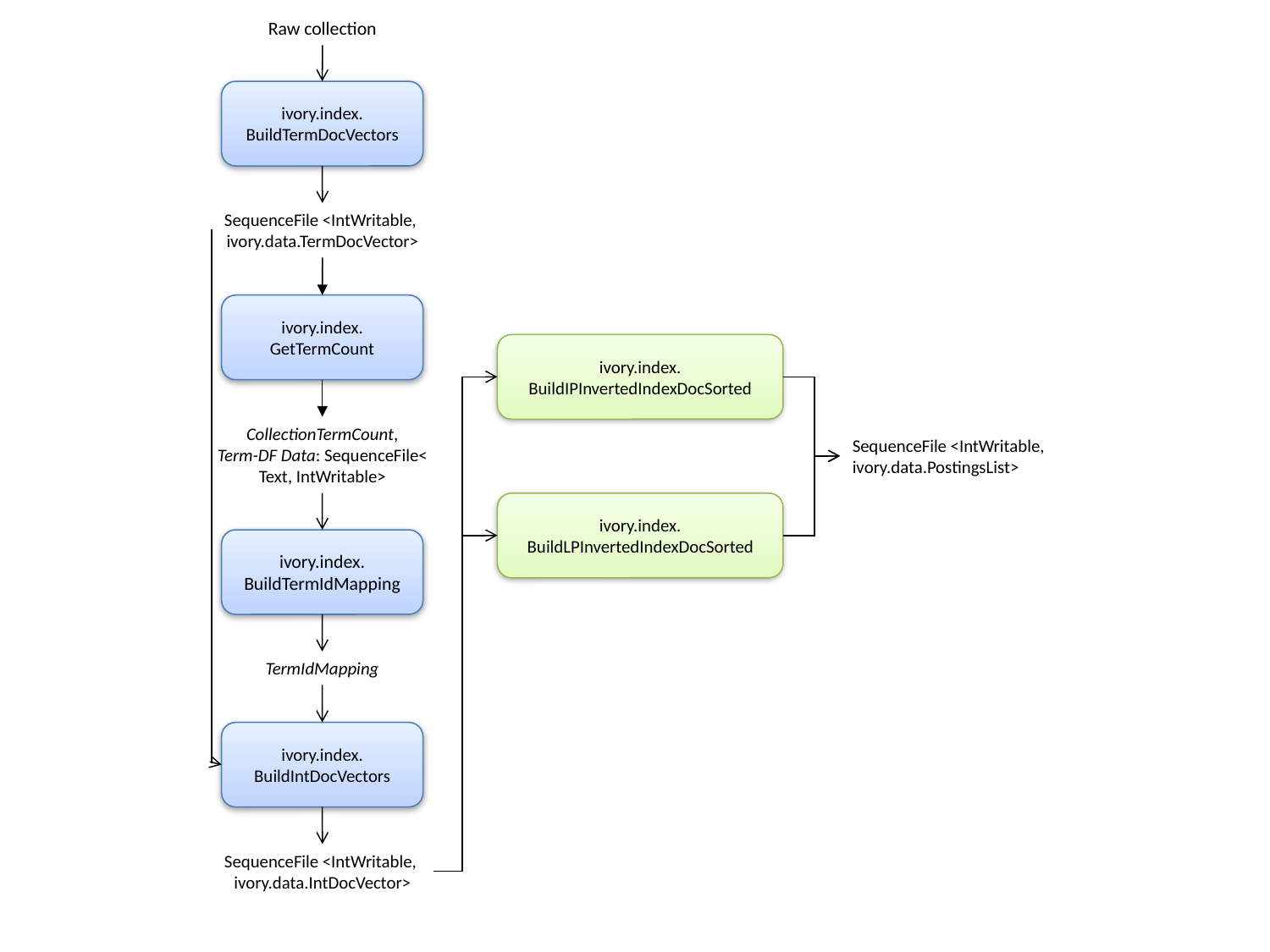

Raw collection
ivory.index.
BuildTermDocVectors
SequenceFile <IntWritable,
ivory.data.TermDocVector>
ivory.index.
GetTermCount
ivory.index.
BuildIPInvertedIndexDocSorted
CollectionTermCount,
Term-DF Data: SequenceFile<
Text, IntWritable>
SequenceFile <IntWritable,
ivory.data.PostingsList>
ivory.index.
BuildLPInvertedIndexDocSorted
ivory.index.
BuildTermIdMapping
TermIdMapping
ivory.index.
BuildIntDocVectors
SequenceFile <IntWritable,
ivory.data.IntDocVector>